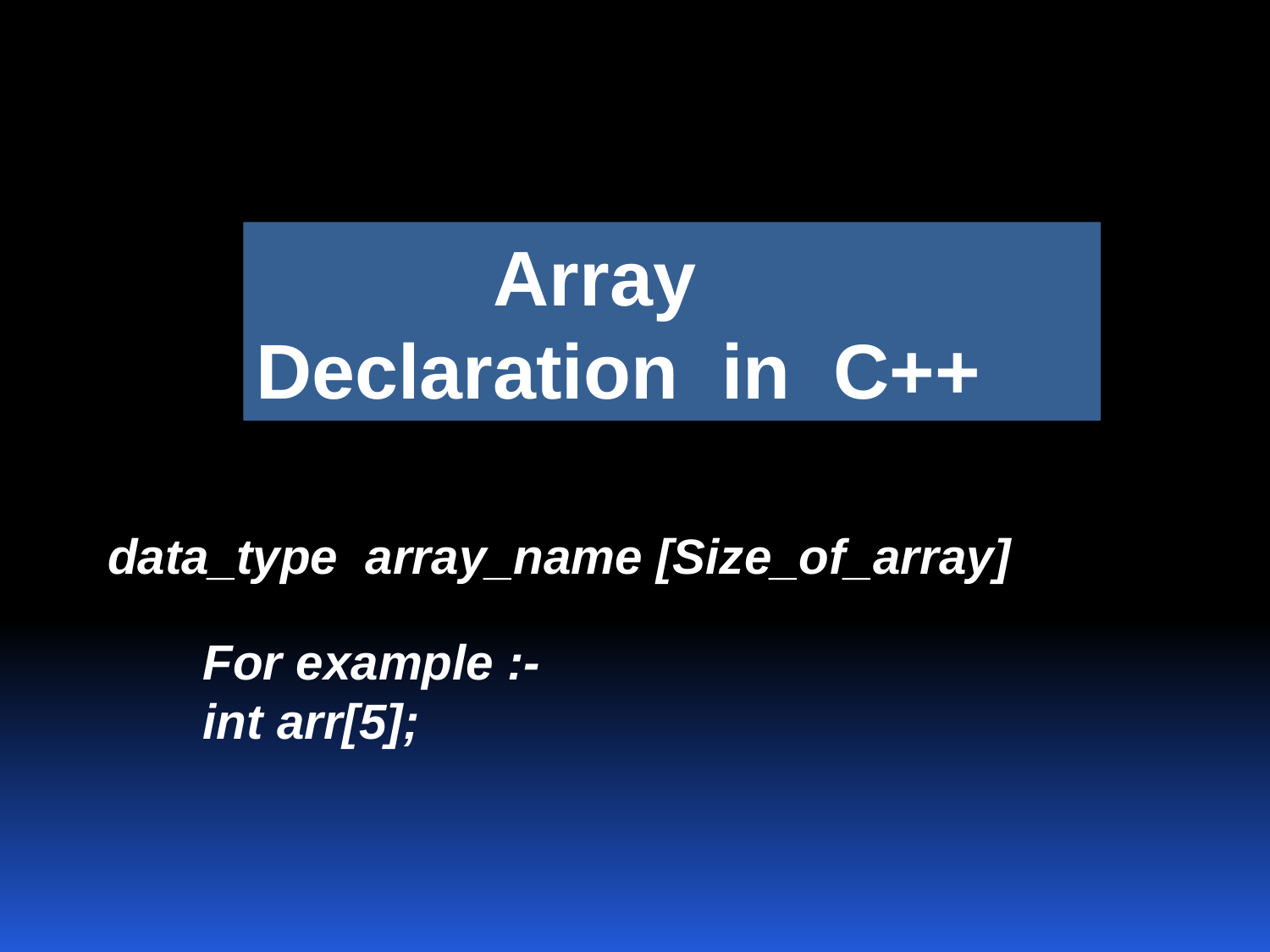

Array Declaration  in  C++
data_type  array_name [Size_of_array]
For example :-
int arr[5];